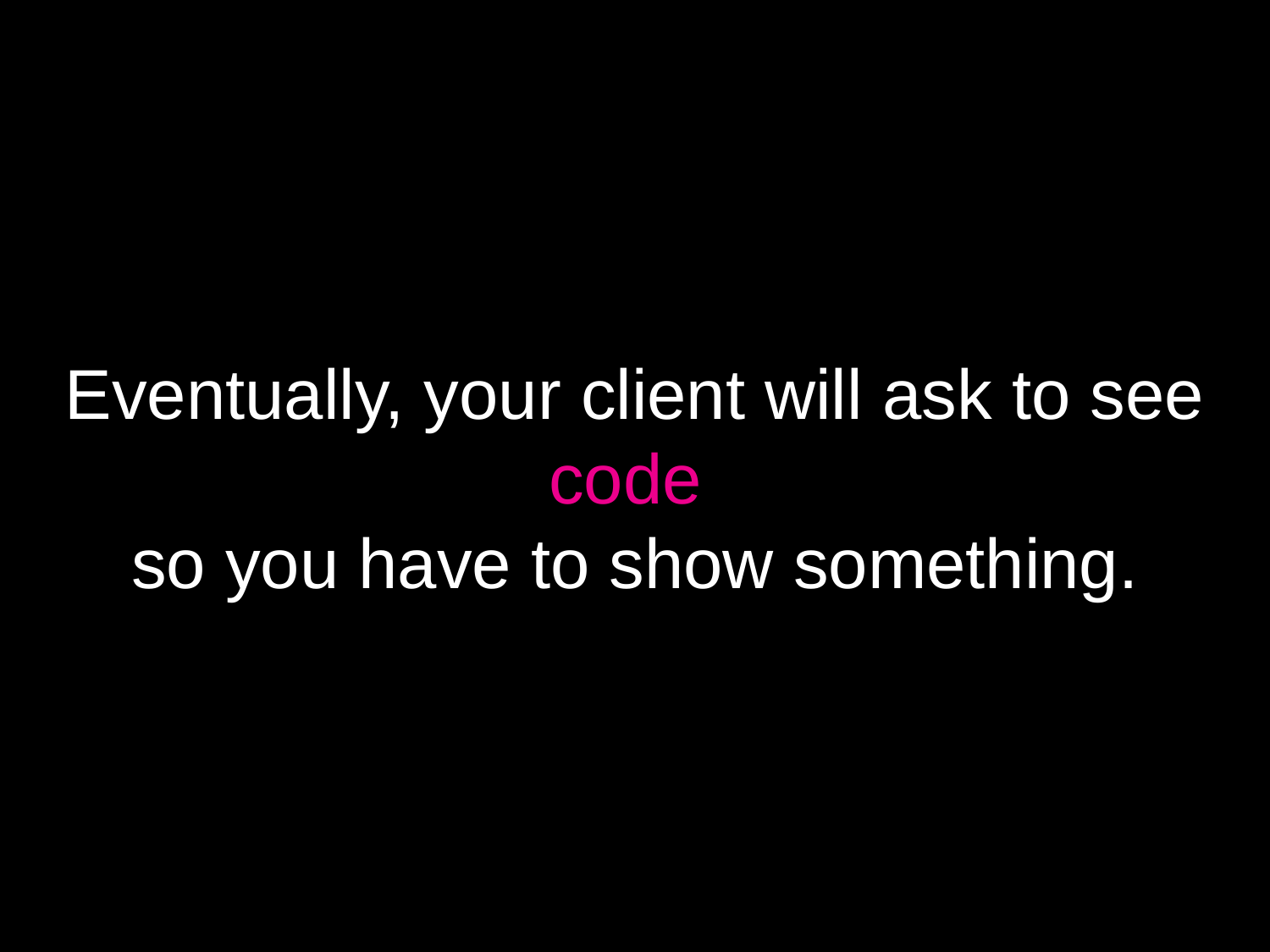

# Eventually, your client will ask to see code so you have to show something.